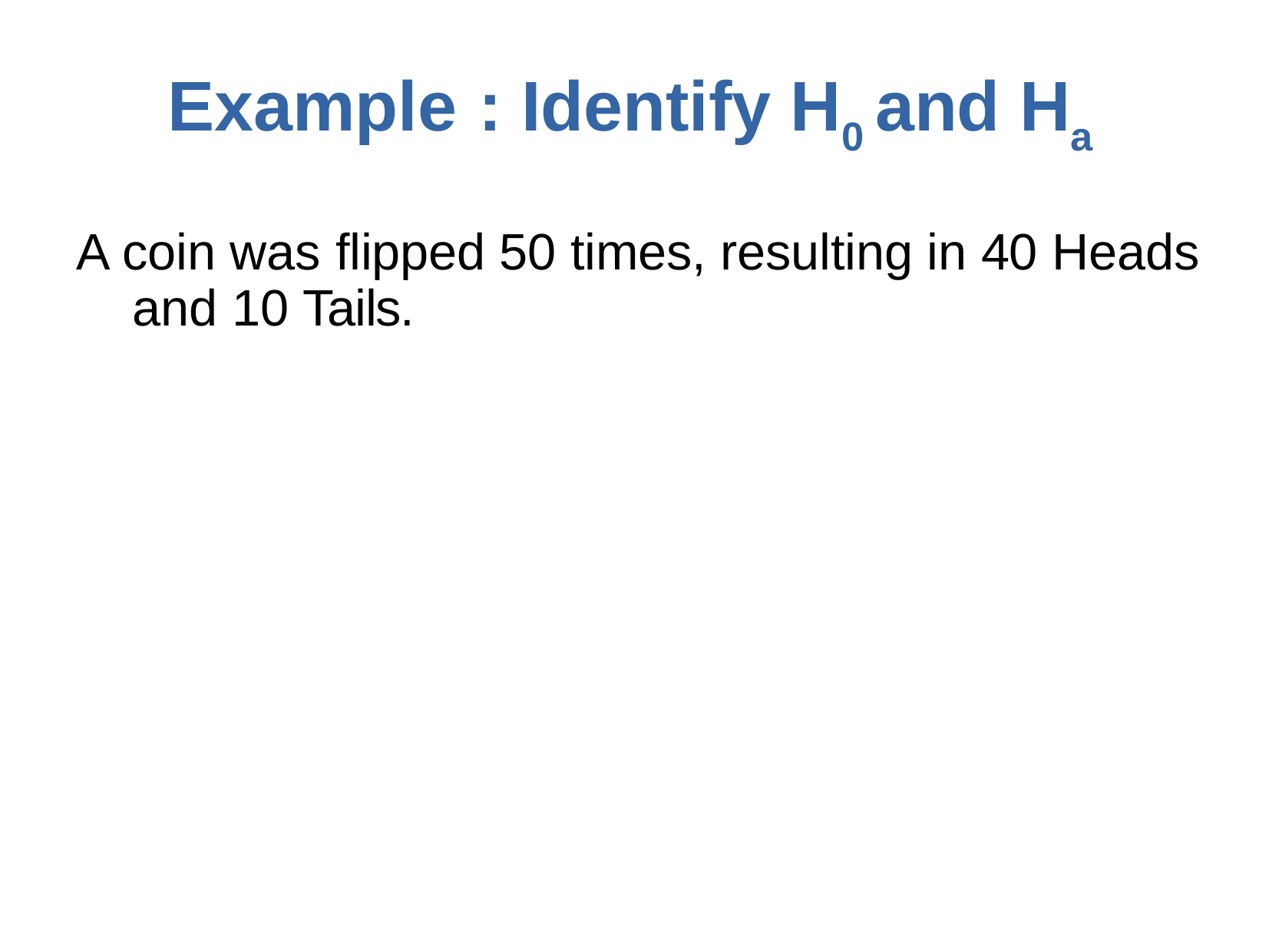

Example	: Identify H0 and Ha
A coin was flipped 50 times, resulting in 40 Heads  and 10 Tails.